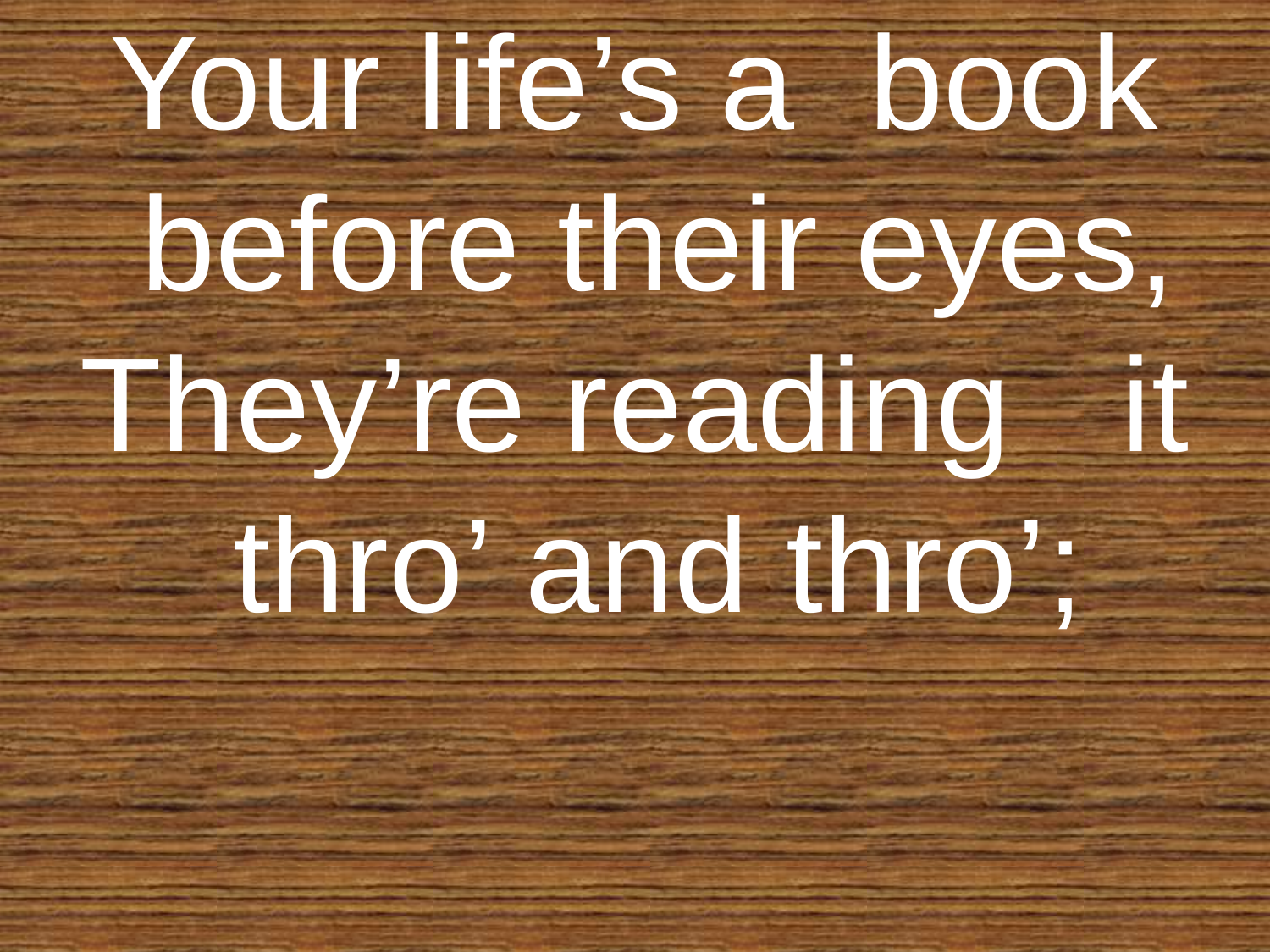

Your life’s a  book before their eyes,
They’re reading   it thro’ and thro’;